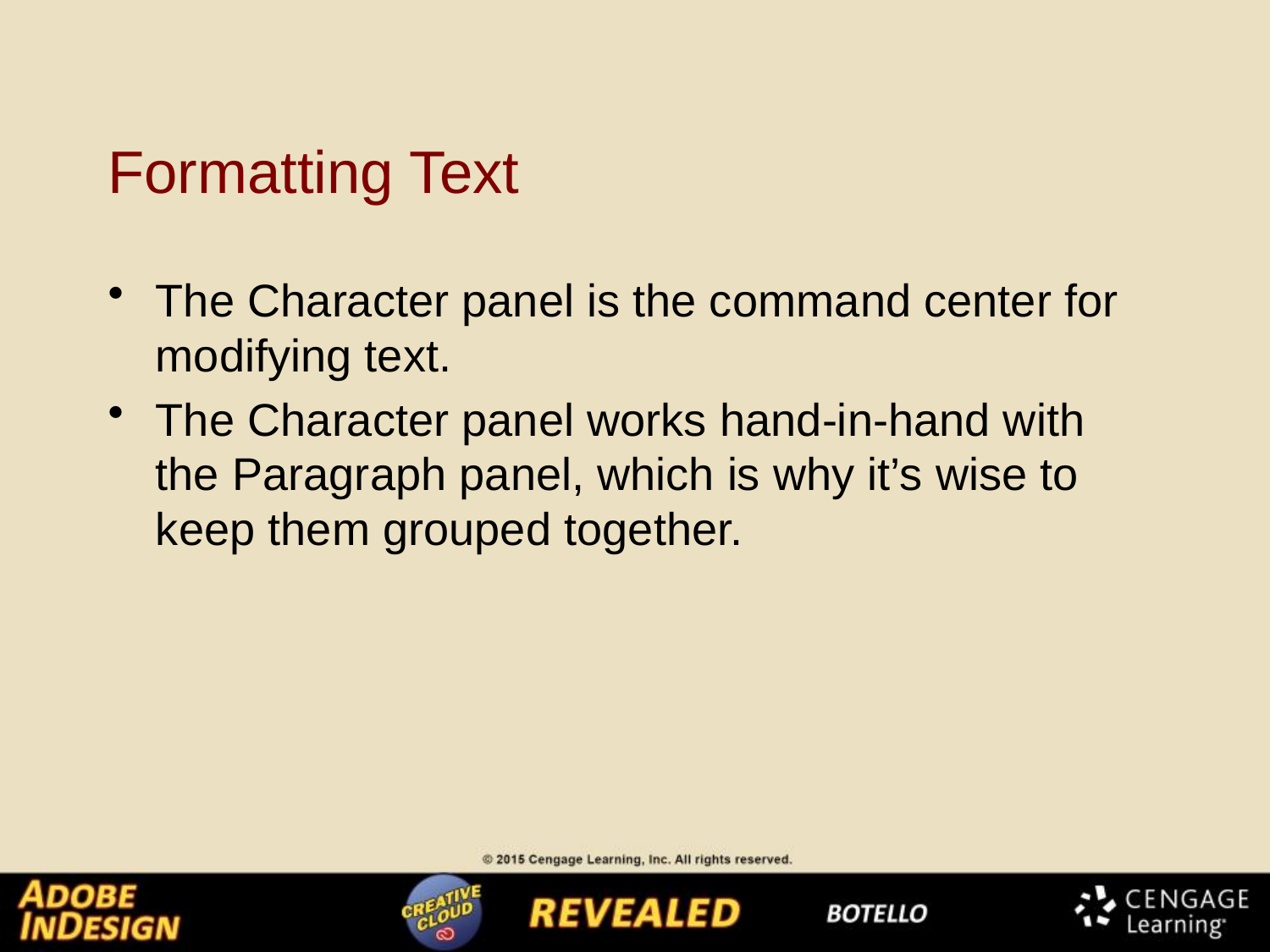

# Formatting Text
The Character panel is the command center for modifying text.
The Character panel works hand-in-hand with the Paragraph panel, which is why it’s wise to keep them grouped together.